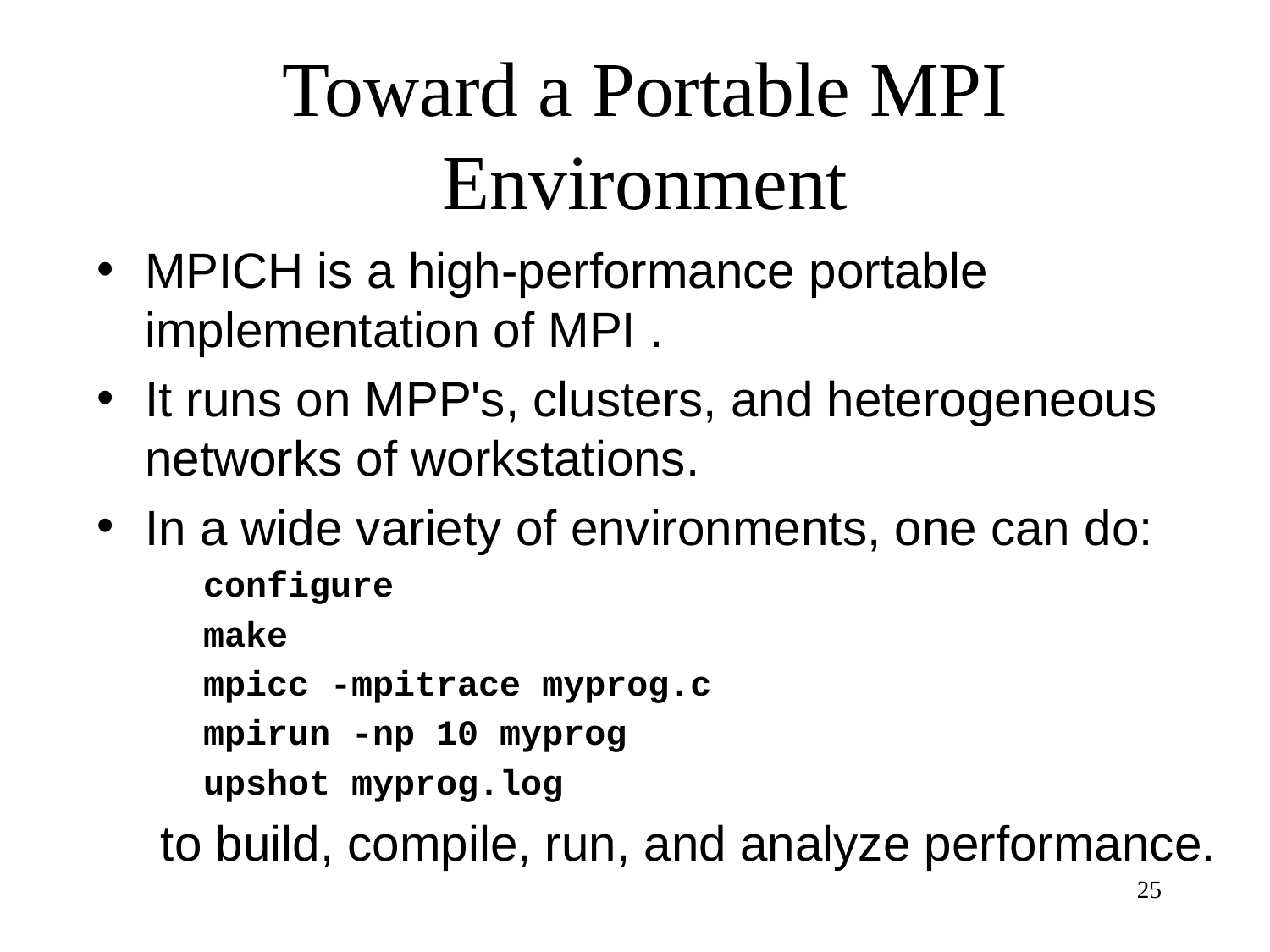

# Toward a Portable MPI Environment
MPICH is a high-performance portable implementation of MPI .
It runs on MPP's, clusters, and heterogeneous networks of workstations.
In a wide variety of environments, one can do:
  configure
  make
  mpicc -mpitrace myprog.c
  mpirun -np 10 myprog
  upshot myprog.log
to build, compile, run, and analyze performance.
25